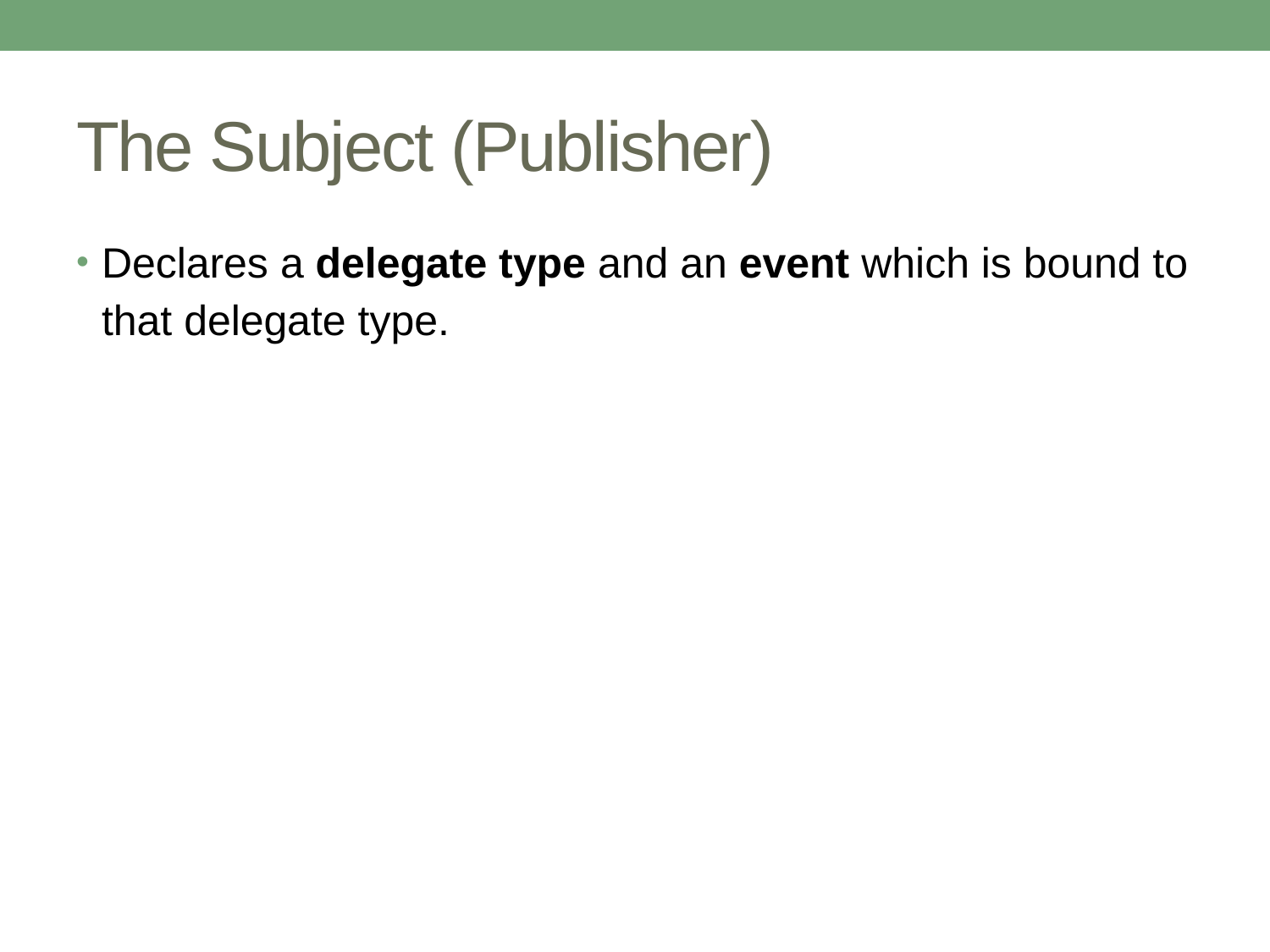

# The Subject (Publisher)
Declares a delegate type and an event which is bound to that delegate type.